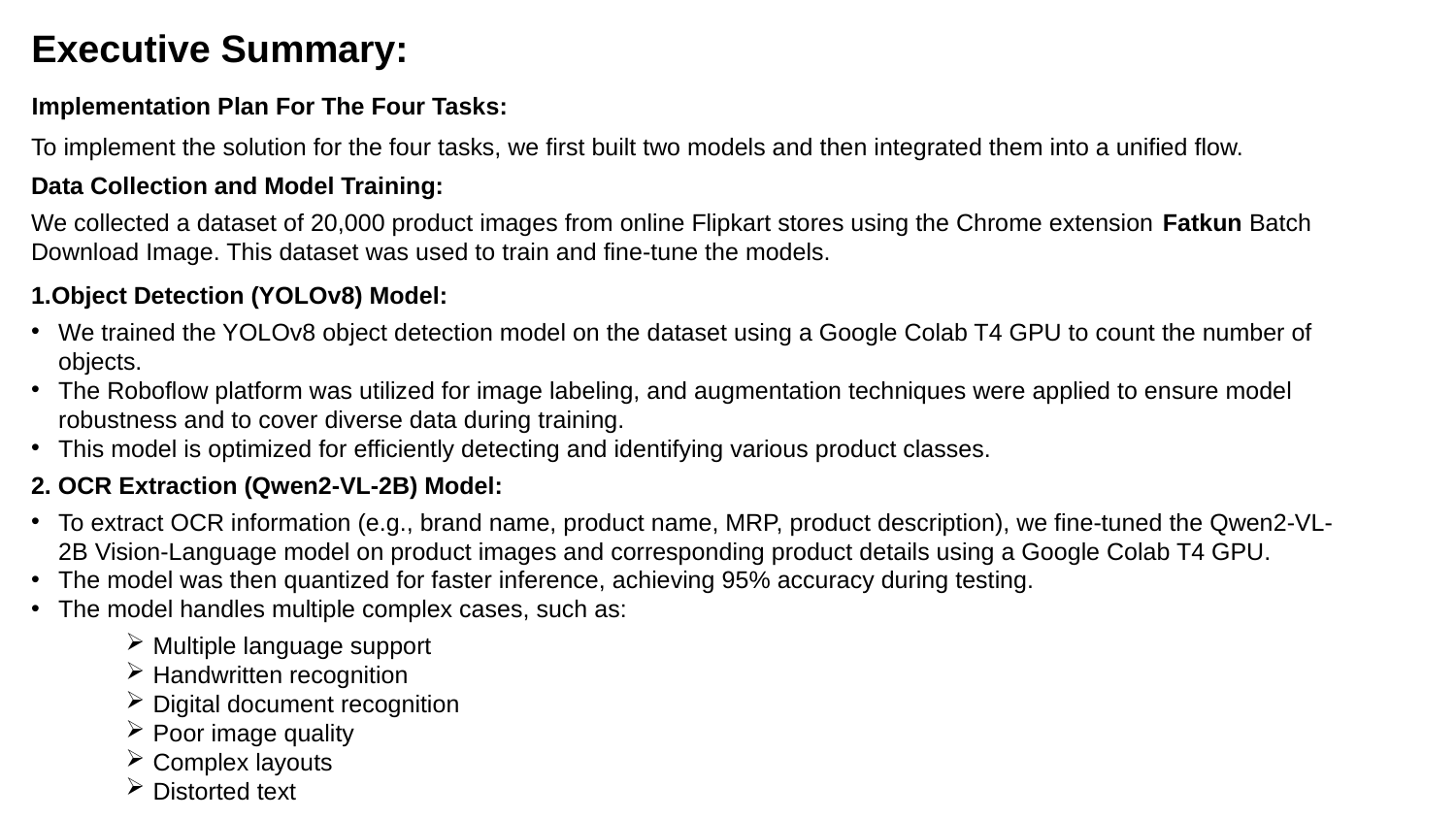

# Executive Summary:
Implementation Plan For The Four Tasks:

To implement the solution for the four tasks, we first built two models and then integrated them into a unified flow.
Data Collection and Model Training:
We collected a dataset of 20,000 product images from online Flipkart stores using the Chrome extension Fatkun Batch Download Image. This dataset was used to train and fine-tune the models.
1.Object Detection (YOLOv8) Model:
We trained the YOLOv8 object detection model on the dataset using a Google Colab T4 GPU to count the number of objects.
The Roboflow platform was utilized for image labeling, and augmentation techniques were applied to ensure model robustness and to cover diverse data during training.
This model is optimized for efficiently detecting and identifying various product classes.
2. OCR Extraction (Qwen2-VL-2B) Model:
To extract OCR information (e.g., brand name, product name, MRP, product description), we fine-tuned the Qwen2-VL-2B Vision-Language model on product images and corresponding product details using a Google Colab T4 GPU.
The model was then quantized for faster inference, achieving 95% accuracy during testing.
The model handles multiple complex cases, such as:
Multiple language support
Handwritten recognition
Digital document recognition
Poor image quality
Complex layouts
Distorted text